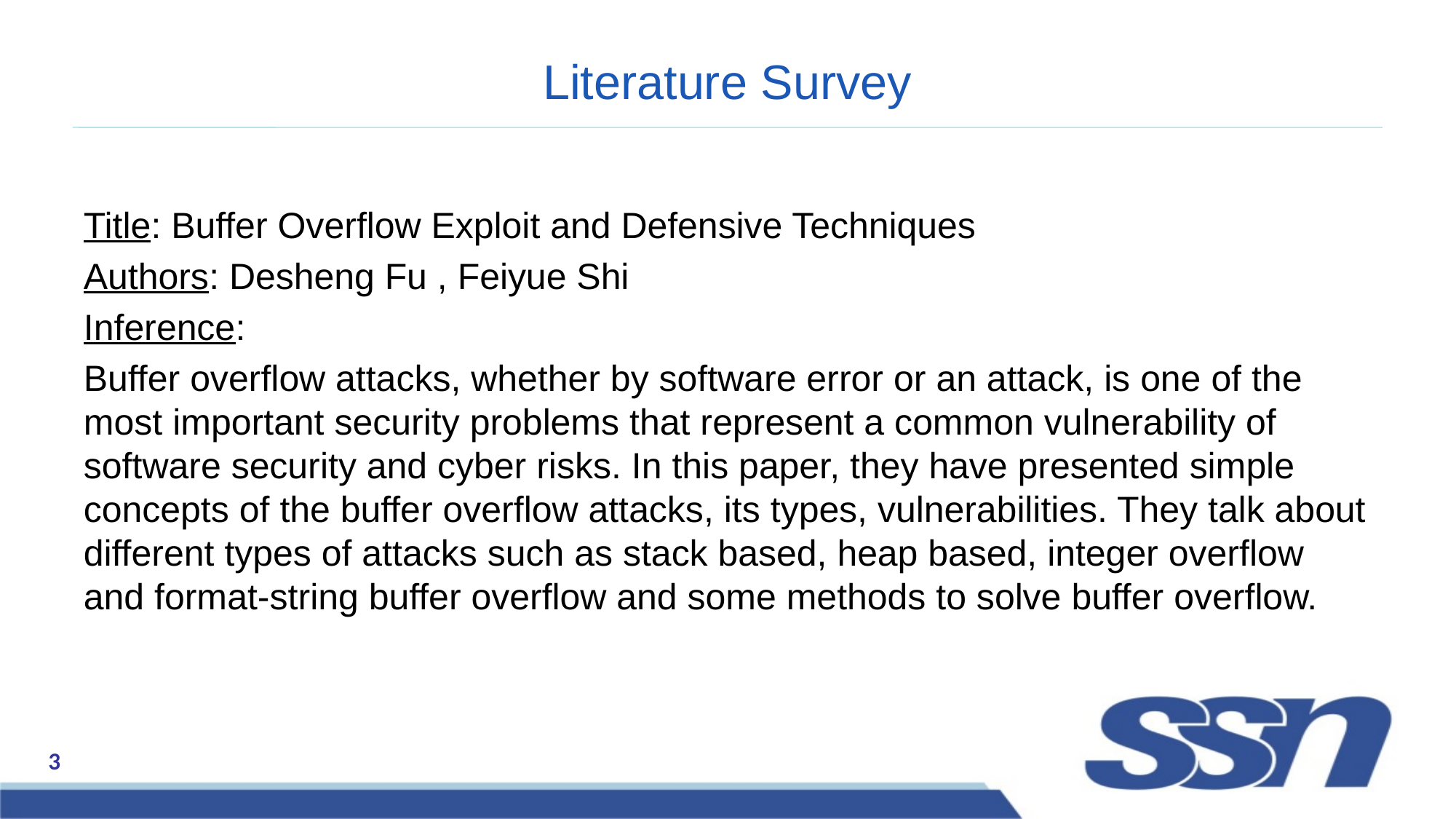

# Literature Survey

Title: Buffer Overflow Exploit and Defensive Techniques
Authors: Desheng Fu , Feiyue Shi
Inference:
Buffer overflow attacks, whether by software error or an attack, is one of the most important security problems that represent a common vulnerability of software security and cyber risks. In this paper, they have presented simple concepts of the buffer overflow attacks, its types, vulnerabilities. They talk about different types of attacks such as stack based, heap based, integer overflow and format-string buffer overflow and some methods to solve buffer overflow.